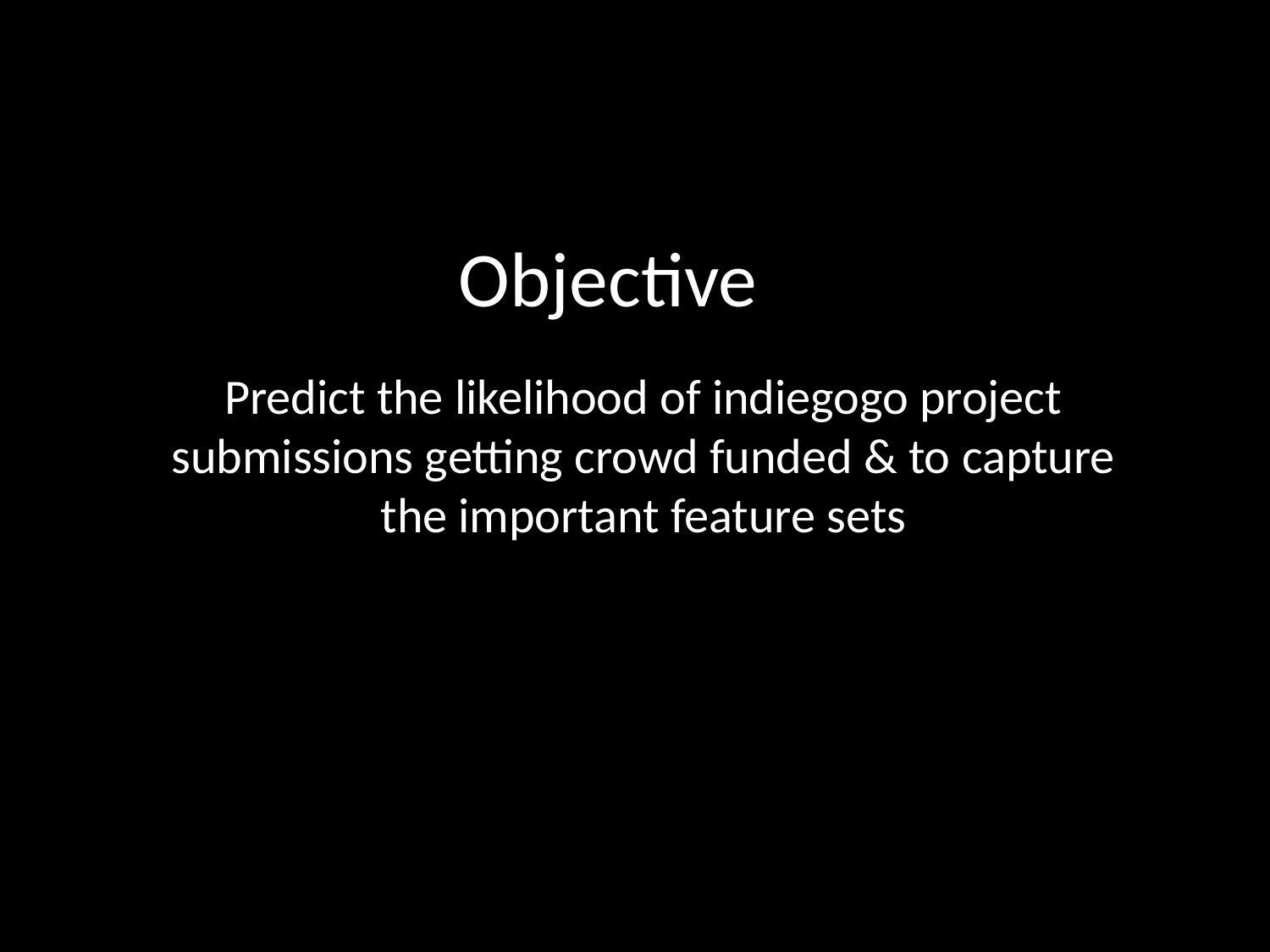

# Objective
Predict the likelihood of indiegogo project submissions getting crowd funded & to capture the important feature sets